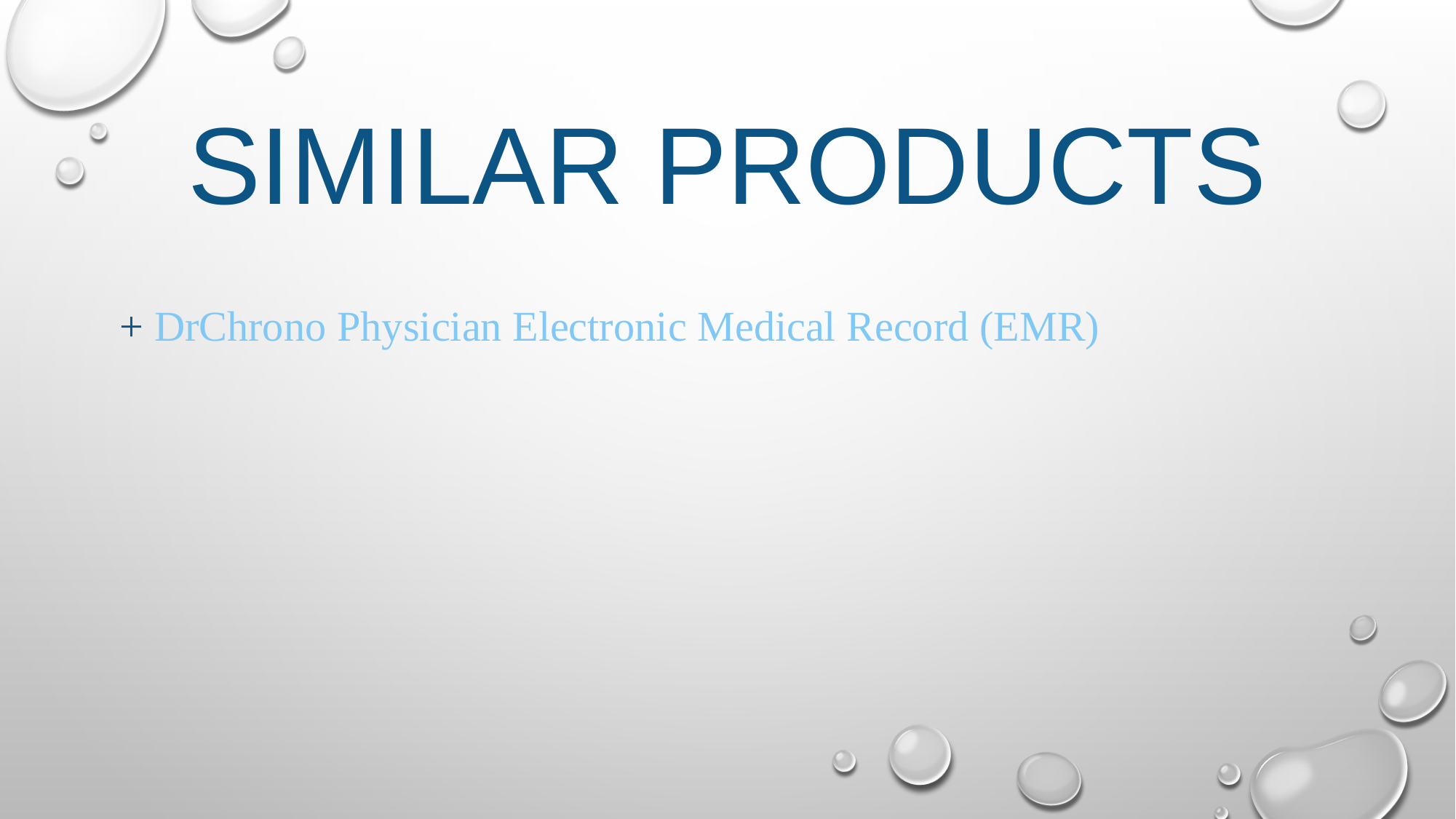

# Similar Products
+ DrChrono Physician Electronic Medical Record (EMR)